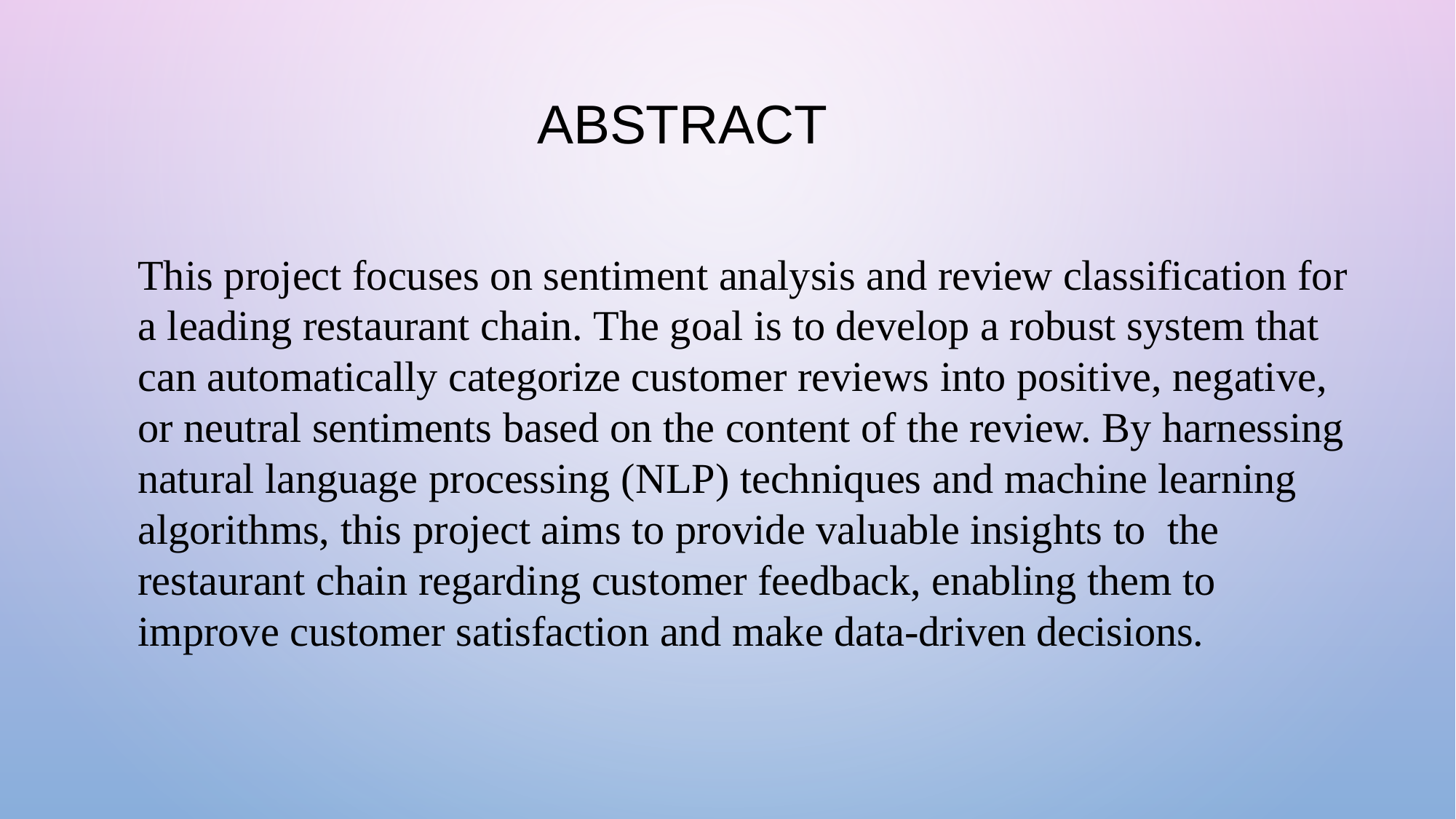

# ABSTRACT
This project focuses on sentiment analysis and review classification for a leading restaurant chain. The goal is to develop a robust system that can automatically categorize customer reviews into positive, negative, or neutral sentiments based on the content of the review. By harnessing natural language processing (NLP) techniques and machine learning algorithms, this project aims to provide valuable insights to the restaurant chain regarding customer feedback, enabling them to improve customer satisfaction and make data-driven decisions.